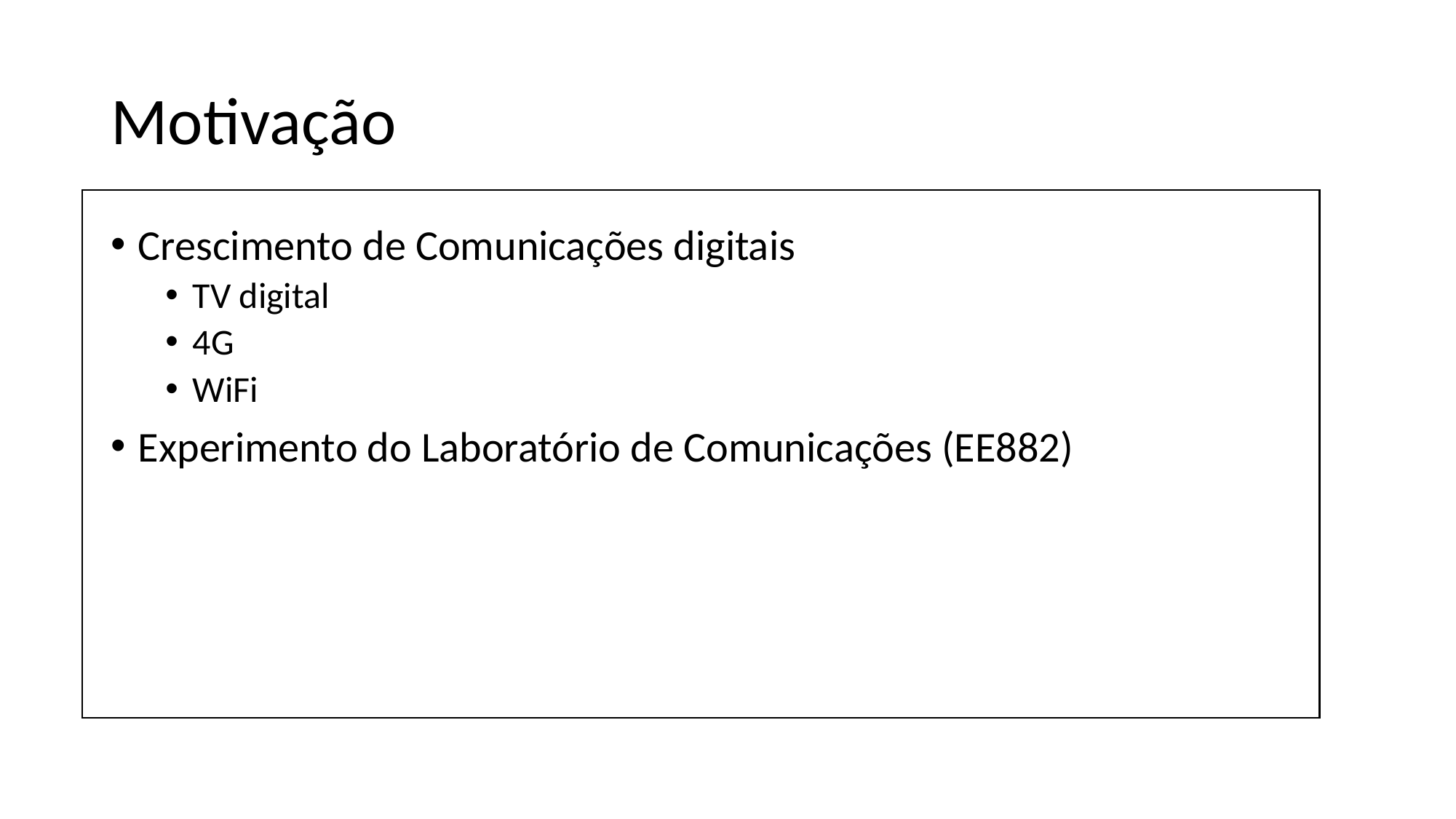

# Motivação

Crescimento de Comunicações digitais
TV digital
4G
WiFi
Experimento do Laboratório de Comunicações (EE882)